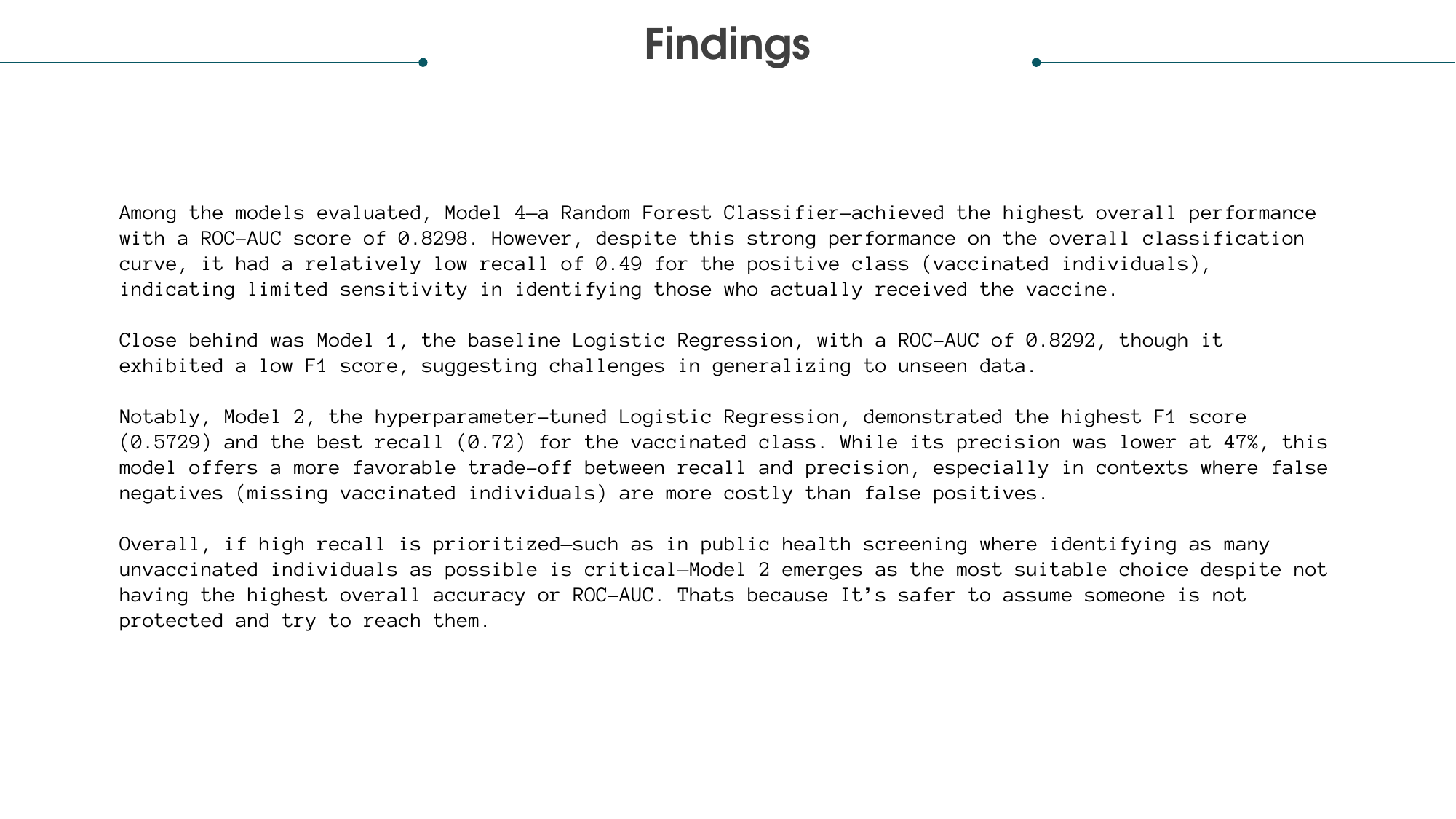

Findings
Among the models evaluated, Model 4—a Random Forest Classifier—achieved the highest overall performance with a ROC-AUC score of 0.8298. However, despite this strong performance on the overall classification curve, it had a relatively low recall of 0.49 for the positive class (vaccinated individuals), indicating limited sensitivity in identifying those who actually received the vaccine.
Close behind was Model 1, the baseline Logistic Regression, with a ROC-AUC of 0.8292, though it exhibited a low F1 score, suggesting challenges in generalizing to unseen data.
Notably, Model 2, the hyperparameter-tuned Logistic Regression, demonstrated the highest F1 score (0.5729) and the best recall (0.72) for the vaccinated class. While its precision was lower at 47%, this model offers a more favorable trade-off between recall and precision, especially in contexts where false negatives (missing vaccinated individuals) are more costly than false positives.
Overall, if high recall is prioritized—such as in public health screening where identifying as many unvaccinated individuals as possible is critical—Model 2 emerges as the most suitable choice despite not having the highest overall accuracy or ROC-AUC. Thats because It’s safer to assume someone is not protected and try to reach them.